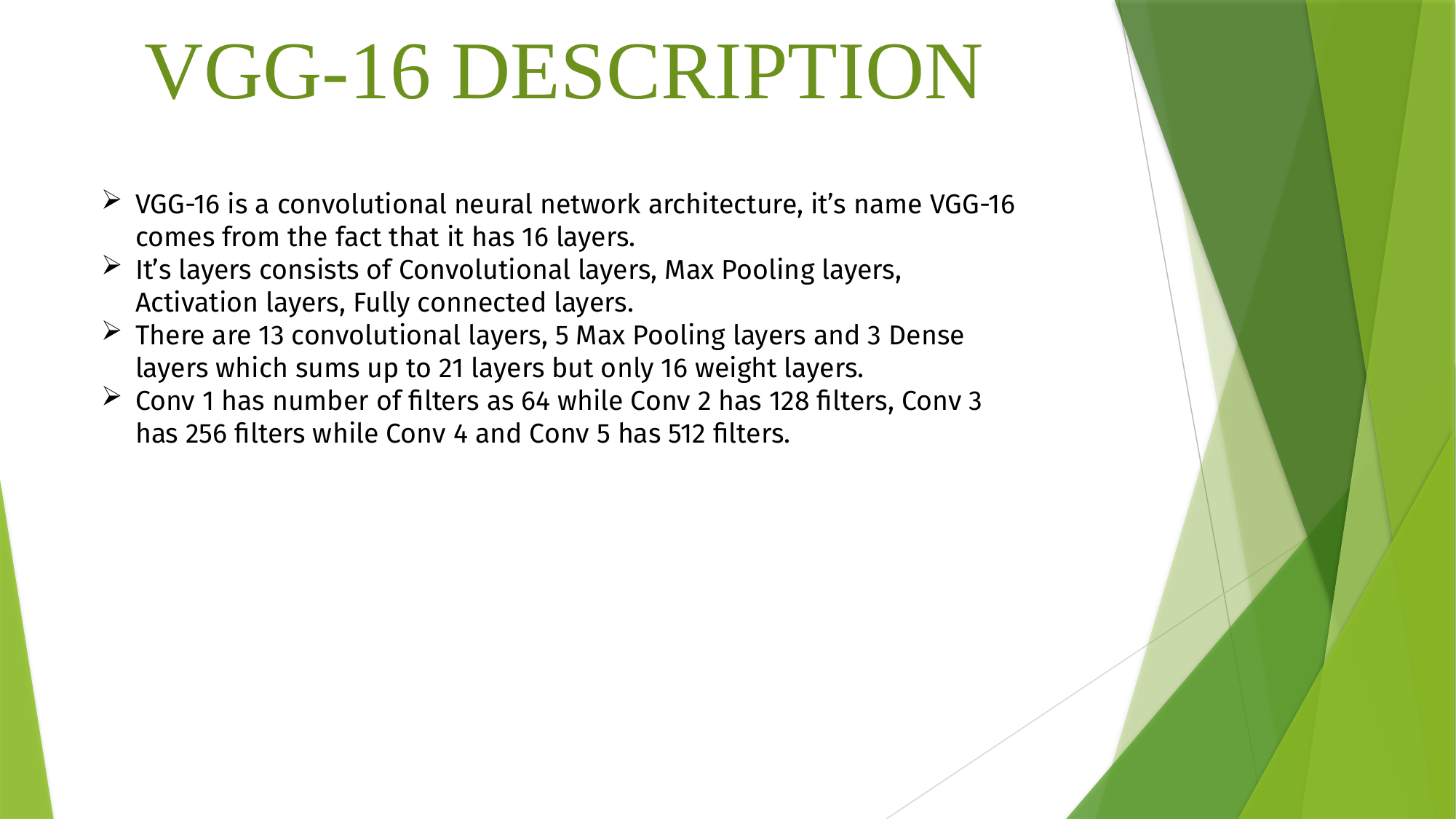

VGG-16 DESCRIPTION
VGG-16 is a convolutional neural network architecture, it’s name VGG-16 comes from the fact that it has 16 layers.
It’s layers consists of Convolutional layers, Max Pooling layers, Activation layers, Fully connected layers.
There are 13 convolutional layers, 5 Max Pooling layers and 3 Dense layers which sums up to 21 layers but only 16 weight layers.
Conv 1 has number of filters as 64 while Conv 2 has 128 filters, Conv 3 has 256 filters while Conv 4 and Conv 5 has 512 filters.